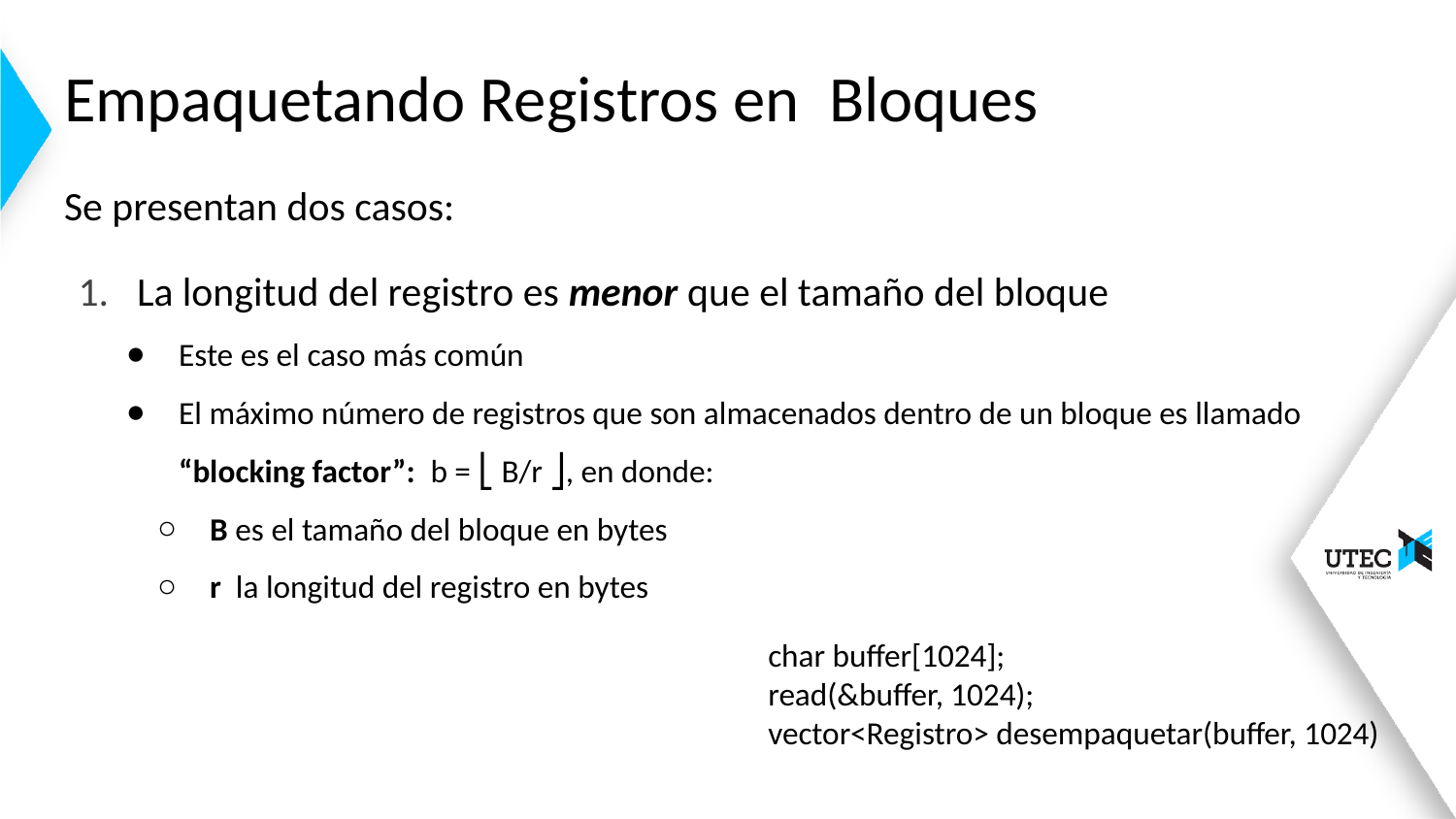

# Empaquetando Registros en  Bloques
Se presentan dos casos:
La longitud del registro es menor que el tamaño del bloque
Este es el caso más común
El máximo número de registros que son almacenados dentro de un bloque es llamado “blocking factor”:  b = ⎣ B/r ⎦, en donde:
B es el tamaño del bloque en bytes
r  la longitud del registro en bytes

char buffer[1024];
read(&buffer, 1024);
vector<Registro> desempaquetar(buffer, 1024)